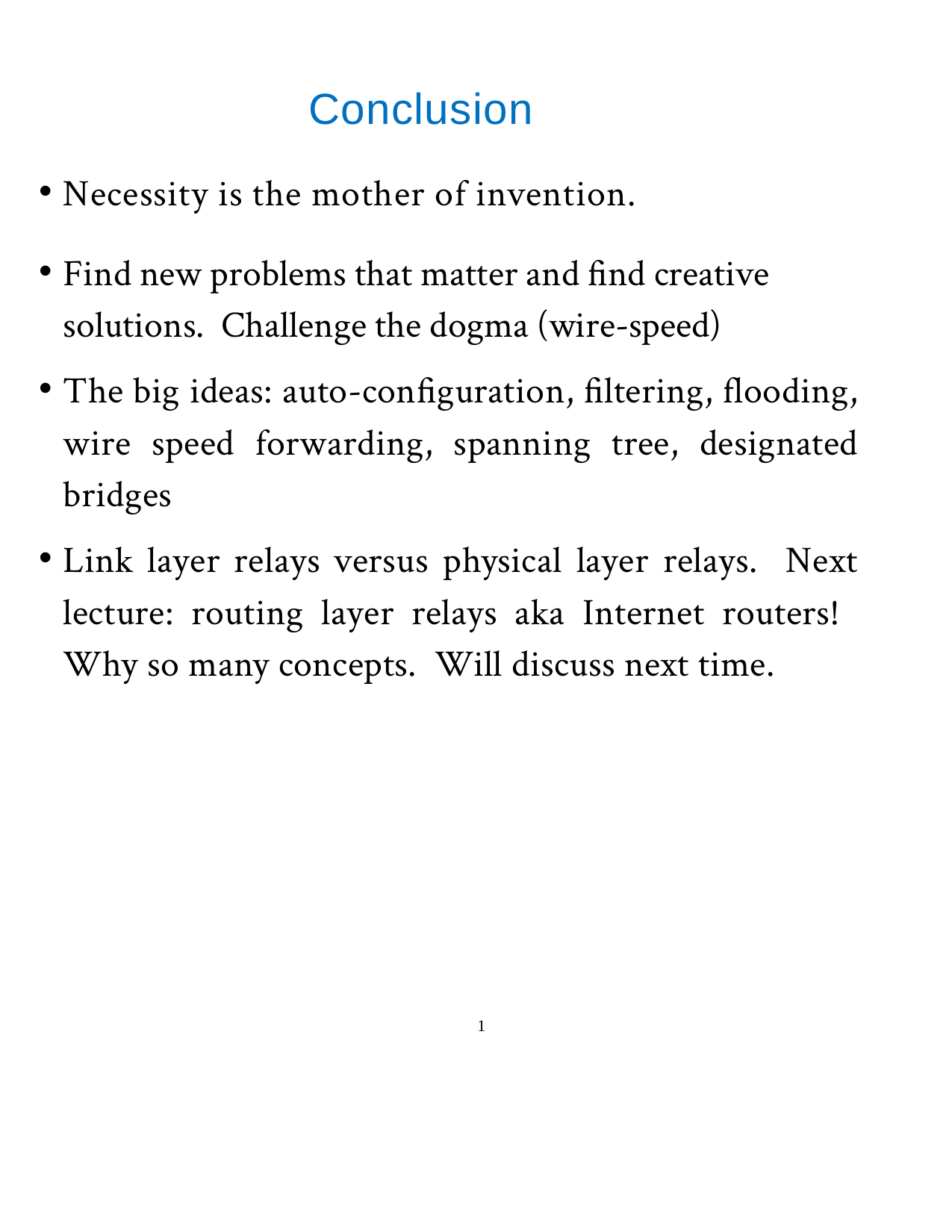

Conclusion
Necessity is the mother of invention.
Find new problems that matter and find creative solutions.  Challenge the dogma (wire-speed)
The big ideas: auto-configuration, filtering, flooding, wire speed forwarding, spanning tree, designated bridges
Link layer relays versus physical layer relays.  Next lecture: routing layer relays aka Internet routers!  Why so many concepts.  Will discuss next time.
1